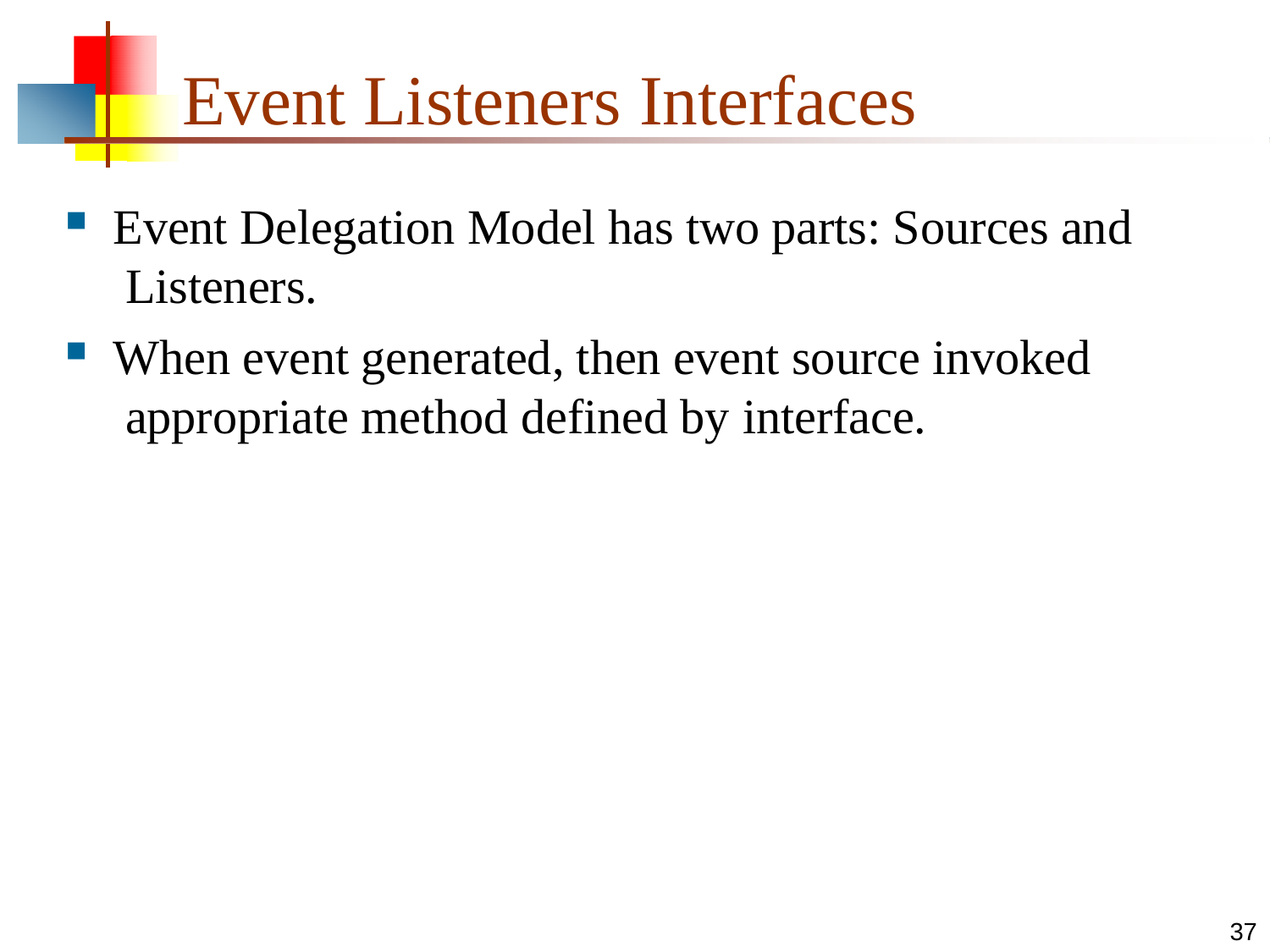

# Event Listeners Interfaces

Event Delegation Model has two parts: Sources and  Listeners.
When event generated, then event source invoked  appropriate method defined by interface.
37